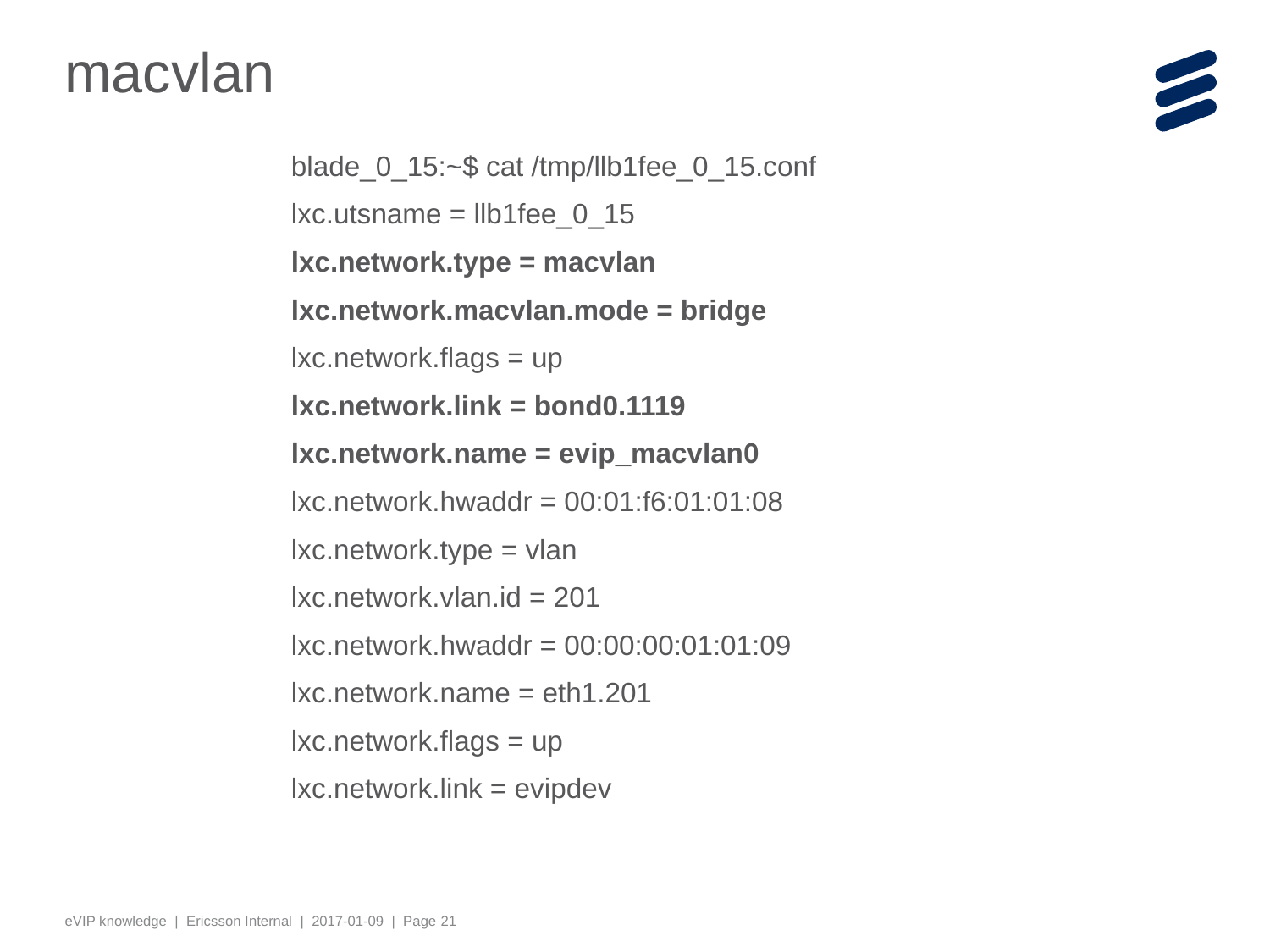

# macvlan
blade_0_15:~$ cat /tmp/llb1fee_0_15.conf
lxc.utsname = llb1fee_0_15
lxc.network.type = macvlan
lxc.network.macvlan.mode = bridge
lxc.network.flags = up
lxc.network.link = bond0.1119
lxc.network.name = evip_macvlan0
lxc.network.hwaddr = 00:01:f6:01:01:08
lxc.network.type = vlan
lxc.network.vlan.id = 201
lxc.network.hwaddr = 00:00:00:01:01:09
lxc.network.name = eth1.201
lxc.network.flags = up
lxc.network.link = evipdev